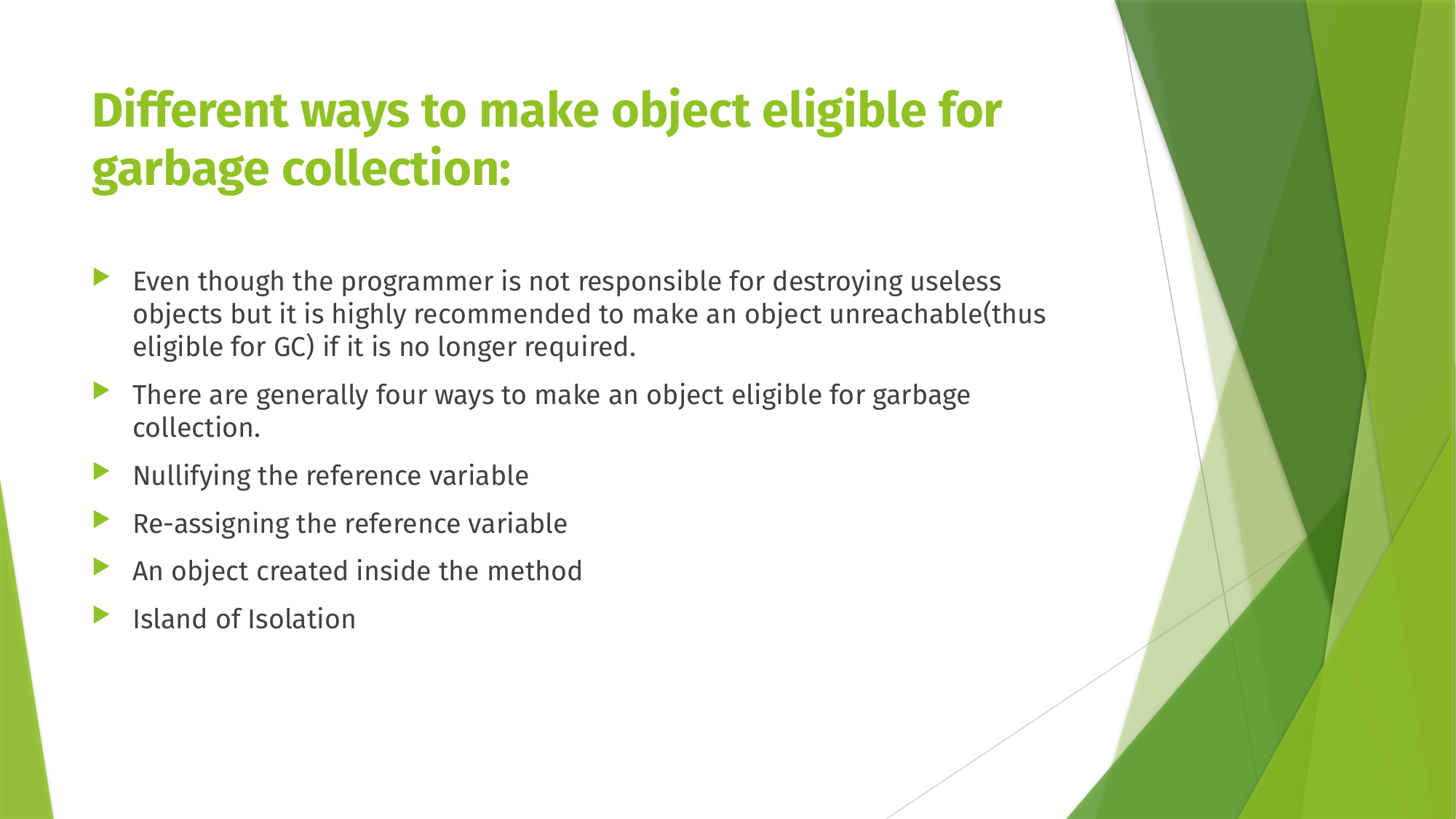

# Different ways to make object eligible for garbage collection:
Even though the programmer is not responsible for destroying useless objects but it is highly recommended to make an object unreachable(thus eligible for GC) if it is no longer required.
There are generally four ways to make an object eligible for garbage collection.
Nullifying the reference variable
Re-assigning the reference variable
An object created inside the method
Island of Isolation